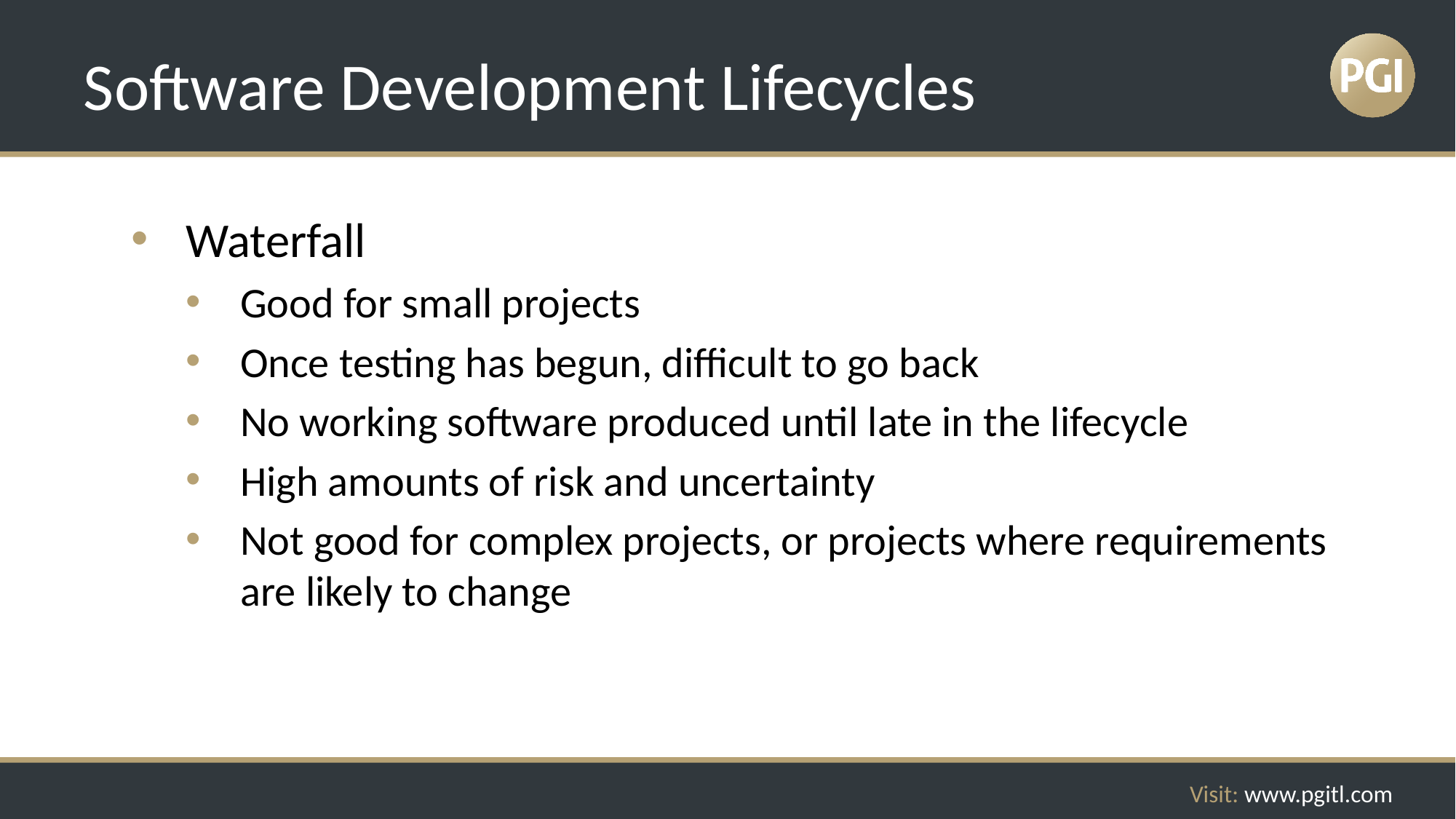

# Software Development Lifecycles
Waterfall
Good for small projects
Once testing has begun, difficult to go back
No working software produced until late in the lifecycle
High amounts of risk and uncertainty
Not good for complex projects, or projects where requirements are likely to change